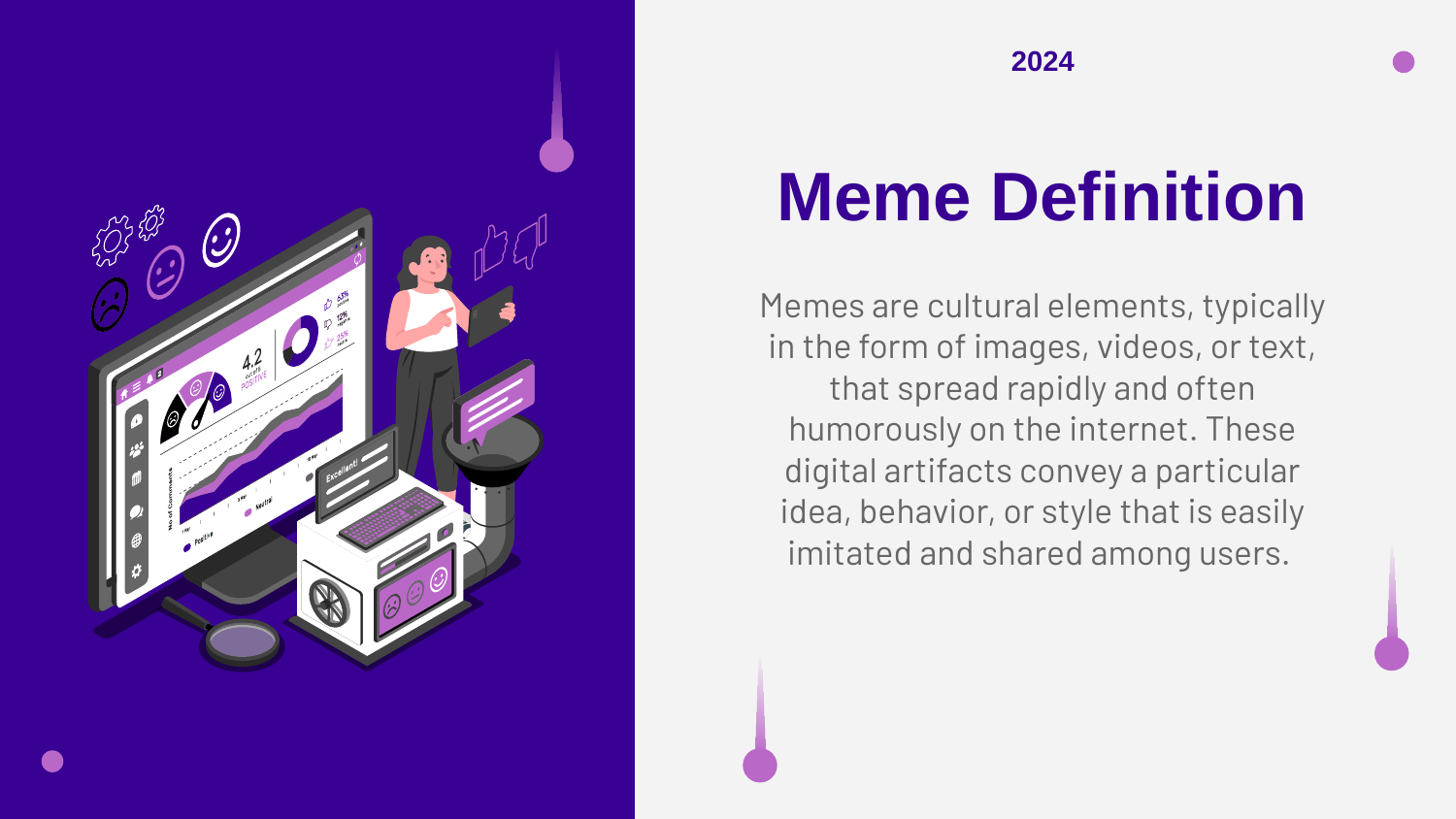

2024
# Meme Definition

Memes are cultural elements, typically in the form of images, videos, or text, that spread rapidly and often humorously on the internet. These digital artifacts convey a particular idea, behavior, or style that is easily imitated and shared among users.